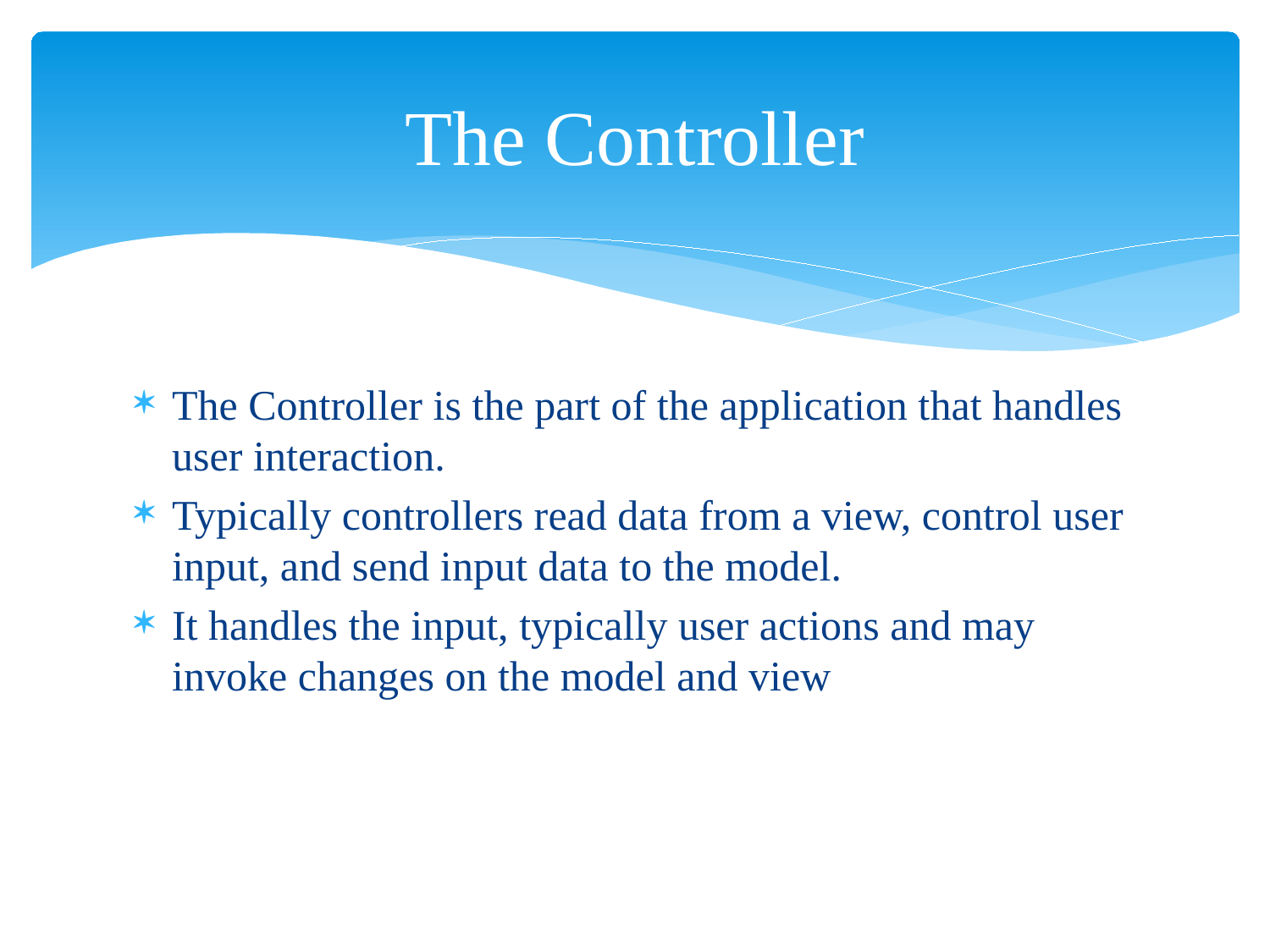

# The Controller
The Controller is the part of the application that handles user interaction.
Typically controllers read data from a view, control user input, and send input data to the model.
It handles the input, typically user actions and may invoke changes on the model and view